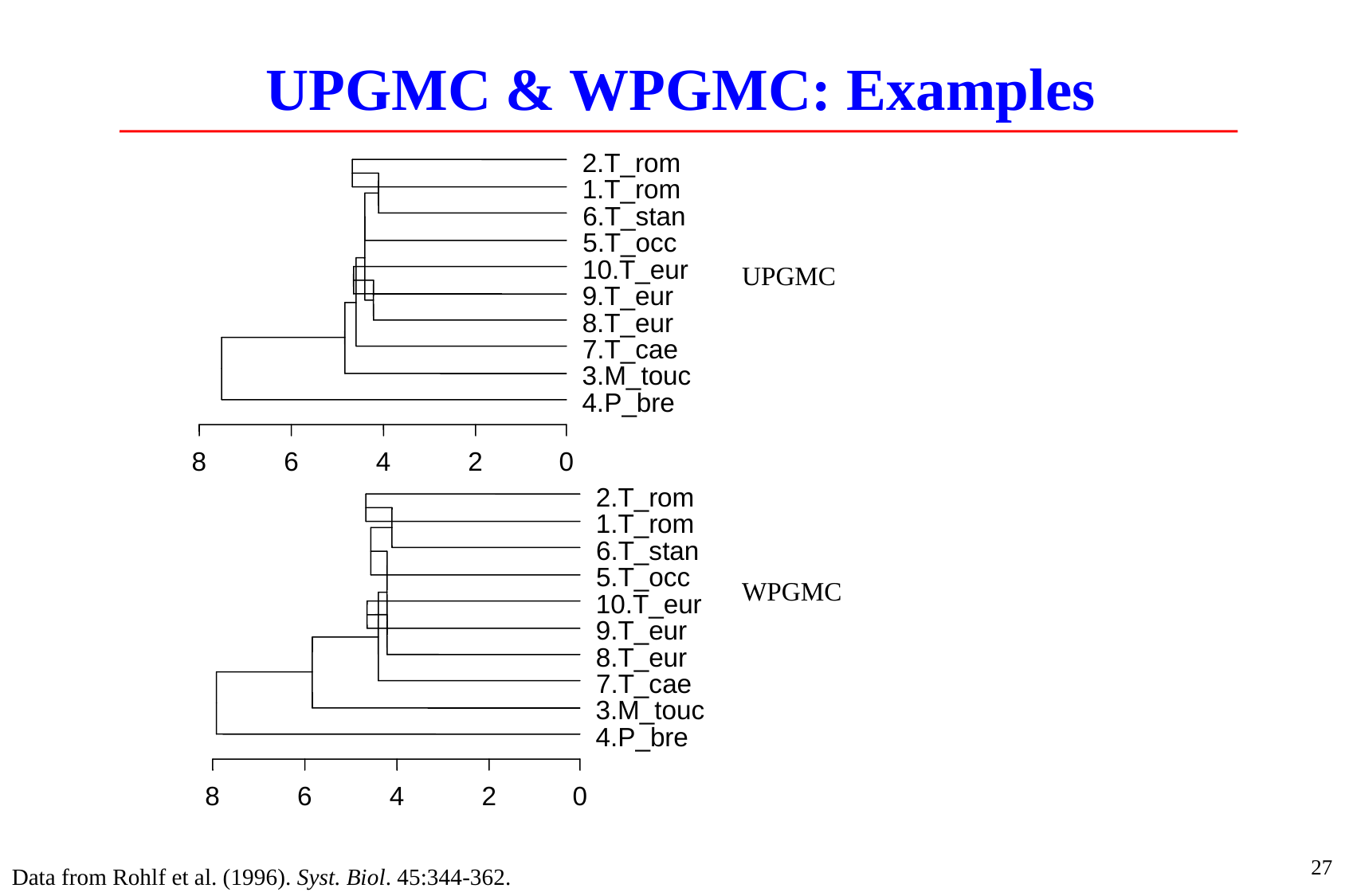

# UPGMC & WPGMC: Examples

2.T_rom

1.T_rom

6.T_stan

5.T_occ

10.T_eur

9.T_eur

8.T_eur

7.T_cae

3.M_touc

4.P_bre

8
6
4
2
0
UPGMC

WPGMC
2.T_rom

1.T_rom

6.T_stan

5.T_occ

10.T_eur

9.T_eur

8.T_eur

7.T_cae

3.M_touc

4.P_bre

8
6
4
2
0
27
Data from Rohlf et al. (1996). Syst. Biol. 45:344-362.